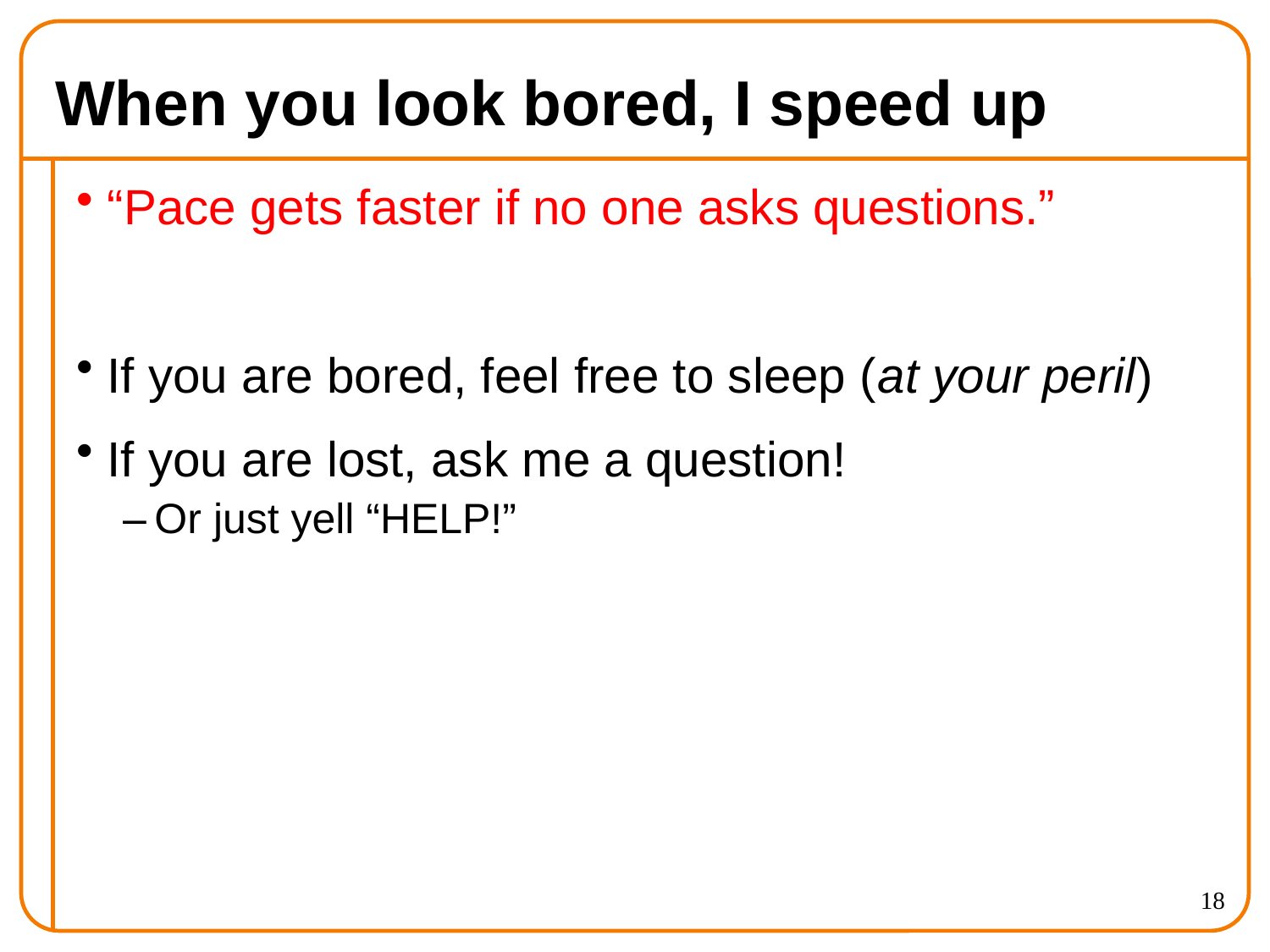

# When you look bored, I speed up
“Pace gets faster if no one asks questions.”

If you are bored, feel free to sleep (at your peril)
If you are lost, ask me a question!
Or just yell “HELP!”
18